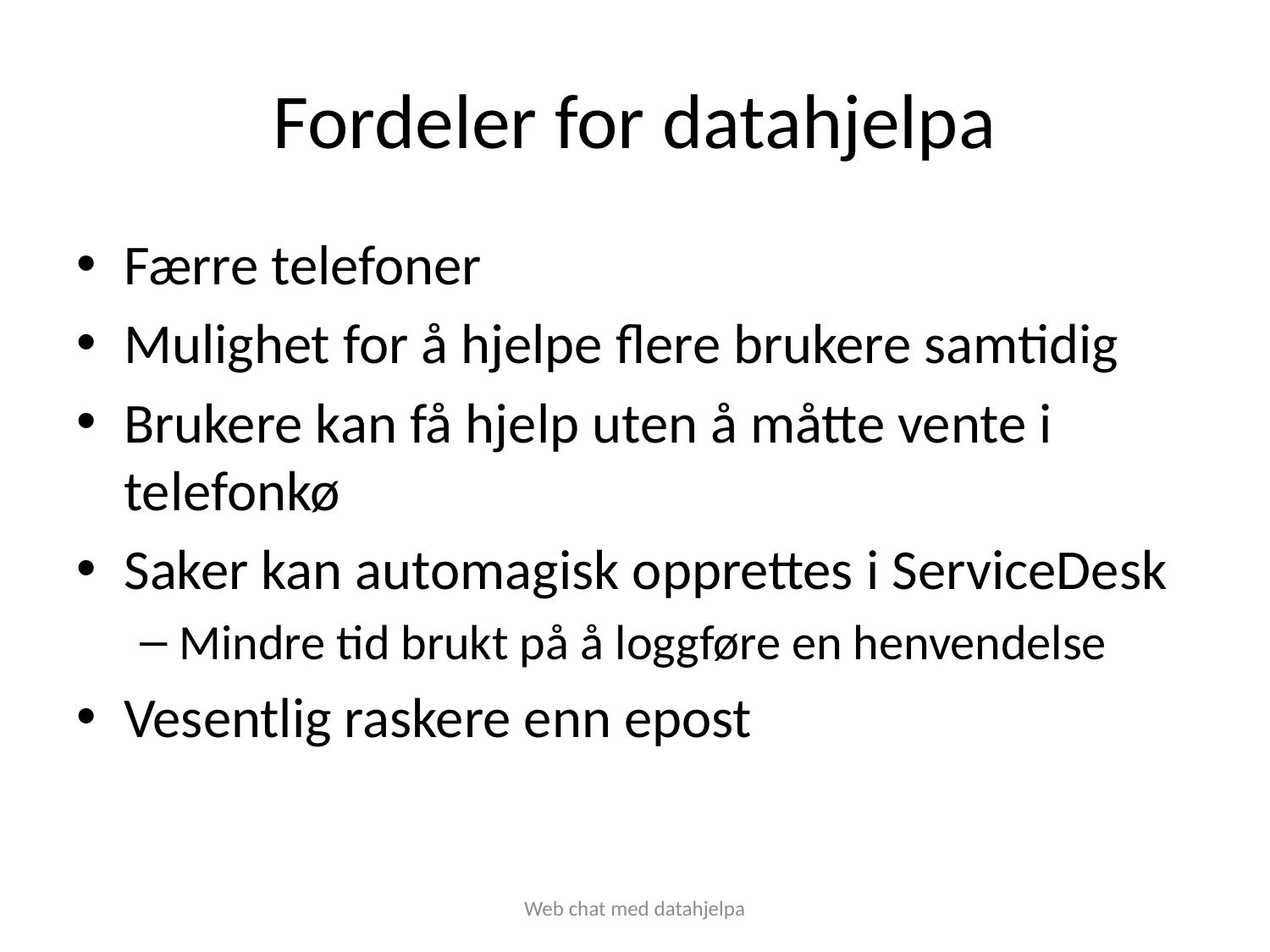

# Fordeler for datahjelpa
Færre telefoner
Mulighet for å hjelpe flere brukere samtidig
Brukere kan få hjelp uten å måtte vente i telefonkø
Saker kan automagisk opprettes i ServiceDesk
Mindre tid brukt på å loggføre en henvendelse
Vesentlig raskere enn epost

Web chat med datahjelpa